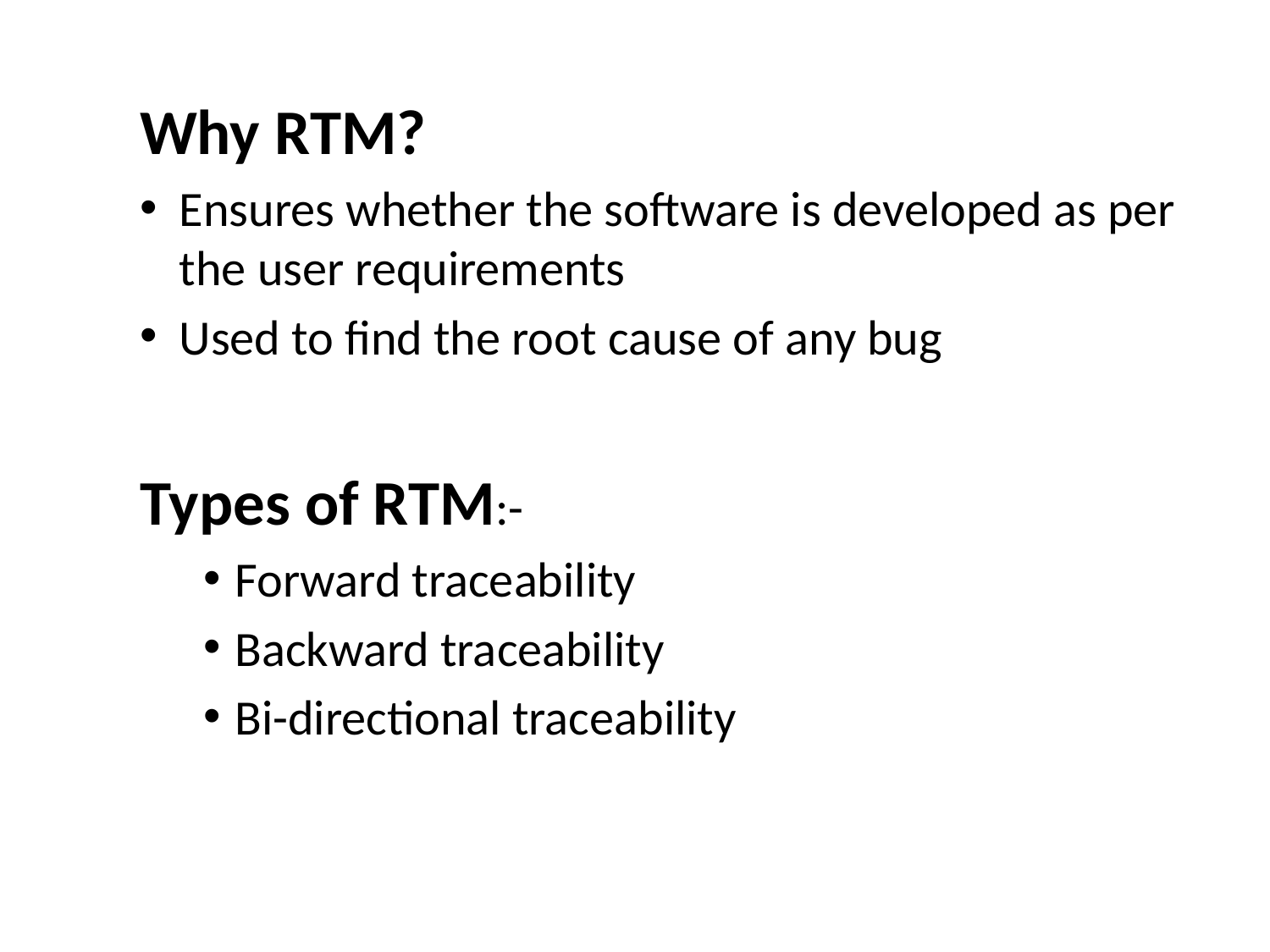

Why RTM?
Ensures whether the software is developed as per the user requirements
Used to find the root cause of any bug

Types of RTM:-
Forward traceability
Backward traceability
Bi-directional traceability